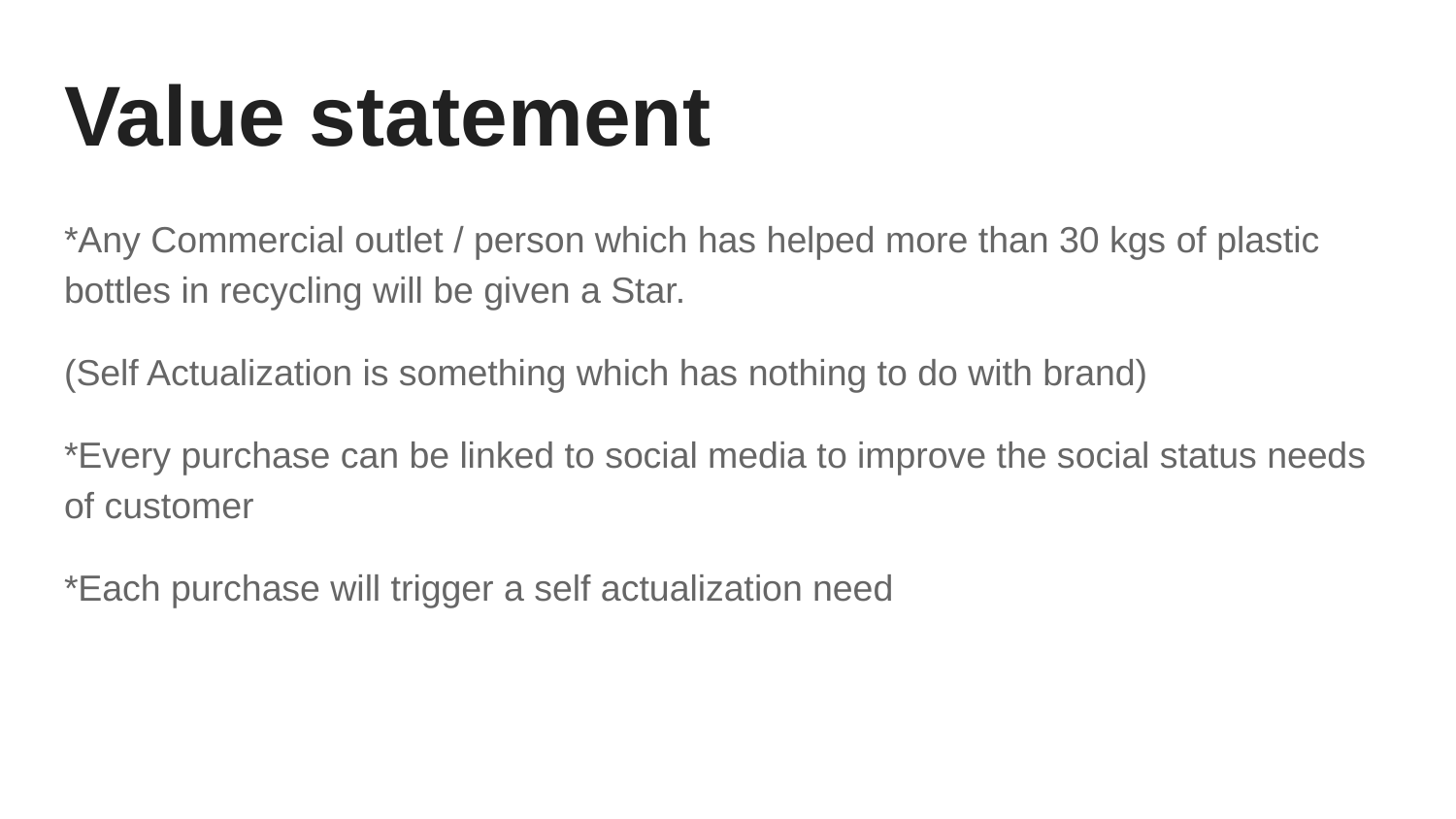

# Value statement
*Any Commercial outlet / person which has helped more than 30 kgs of plastic bottles in recycling will be given a Star.
(Self Actualization is something which has nothing to do with brand)
*Every purchase can be linked to social media to improve the social status needs of customer
*Each purchase will trigger a self actualization need